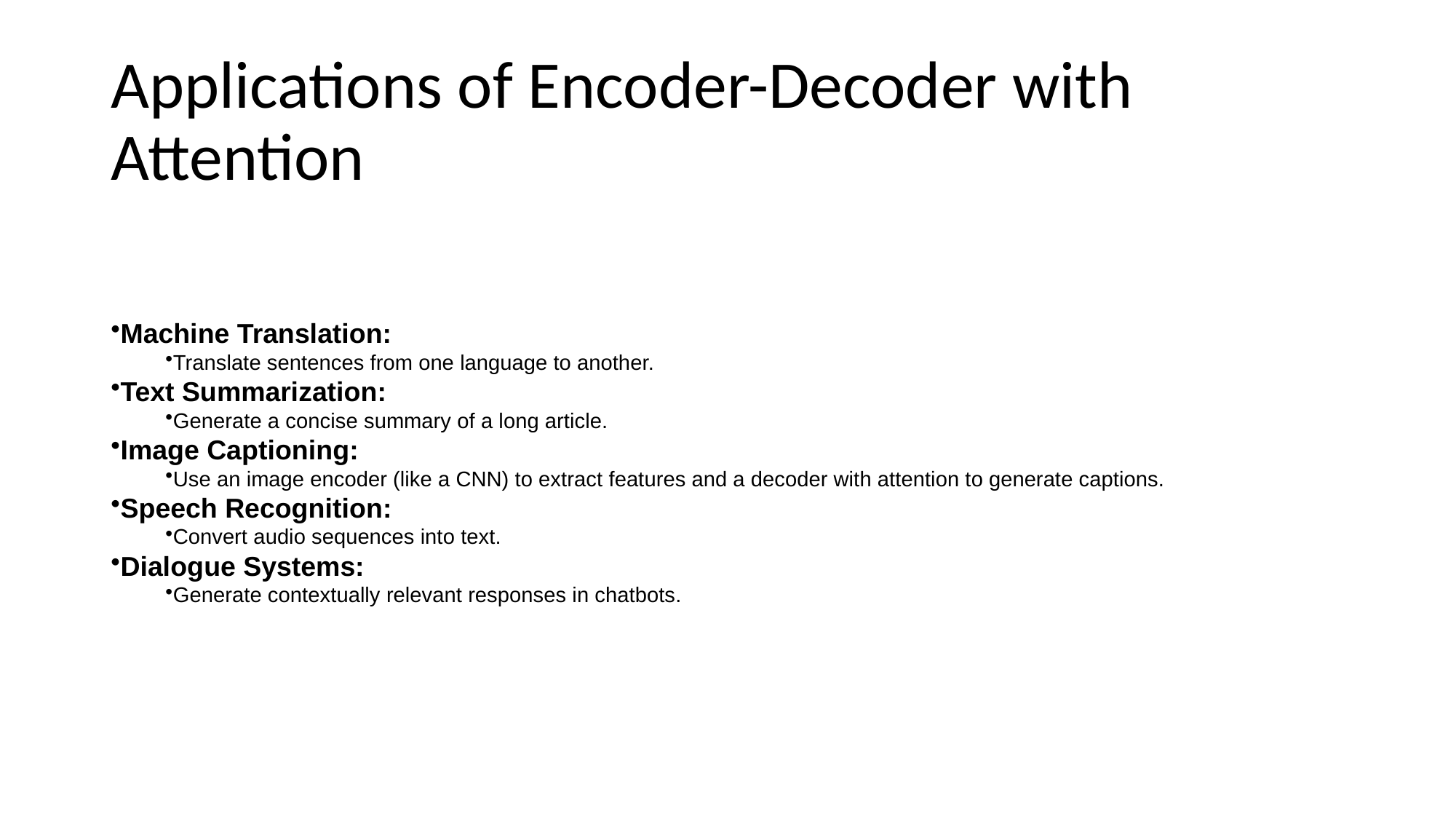

# Applications of Encoder-Decoder with Attention
Machine Translation:
Translate sentences from one language to another.
Text Summarization:
Generate a concise summary of a long article.
Image Captioning:
Use an image encoder (like a CNN) to extract features and a decoder with attention to generate captions.
Speech Recognition:
Convert audio sequences into text.
Dialogue Systems:
Generate contextually relevant responses in chatbots.